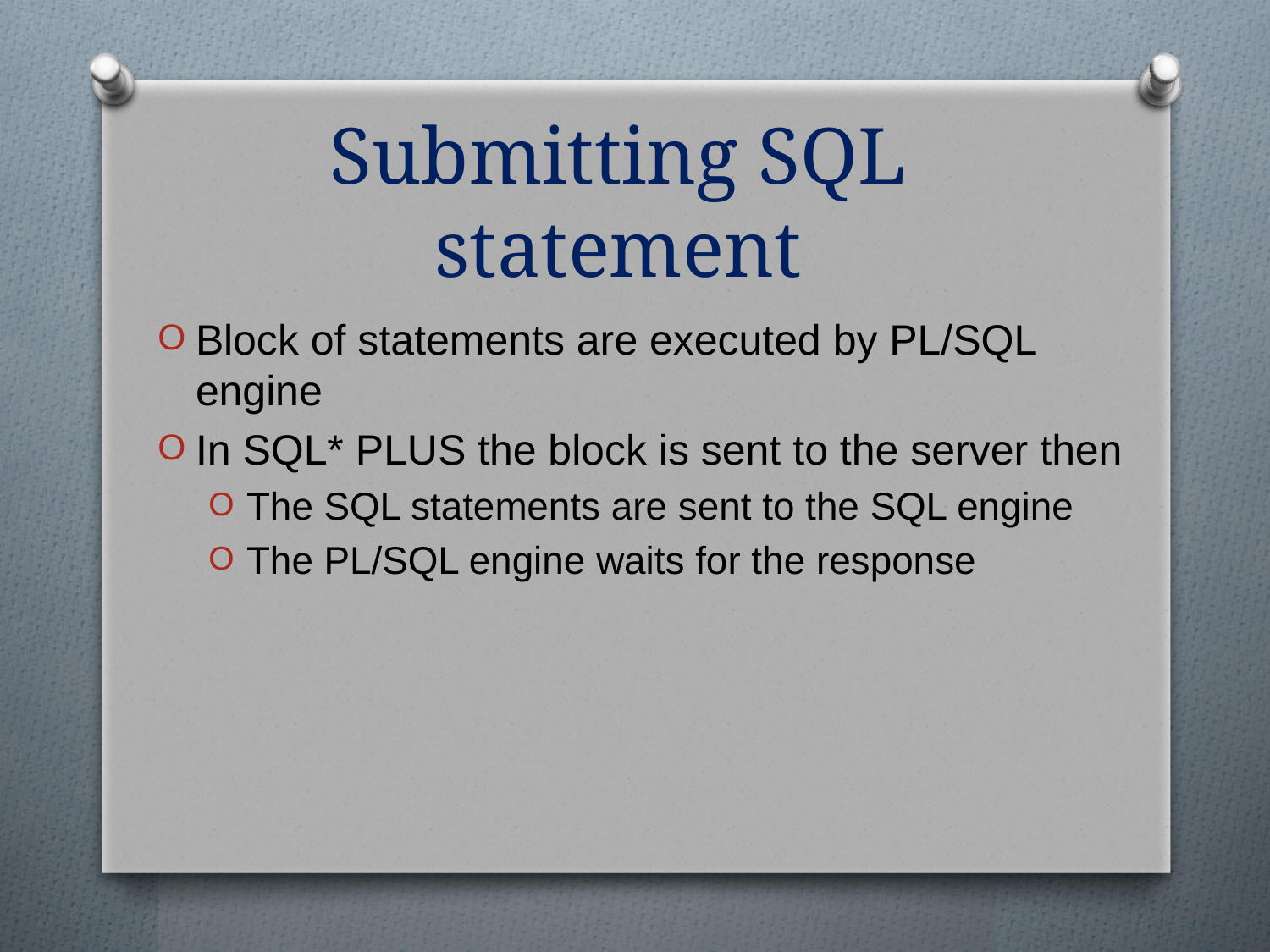

# Submitting SQL statement
Block of statements are executed by PL/SQL engine
In SQL* PLUS the block is sent to the server then
The SQL statements are sent to the SQL engine
The PL/SQL engine waits for the response